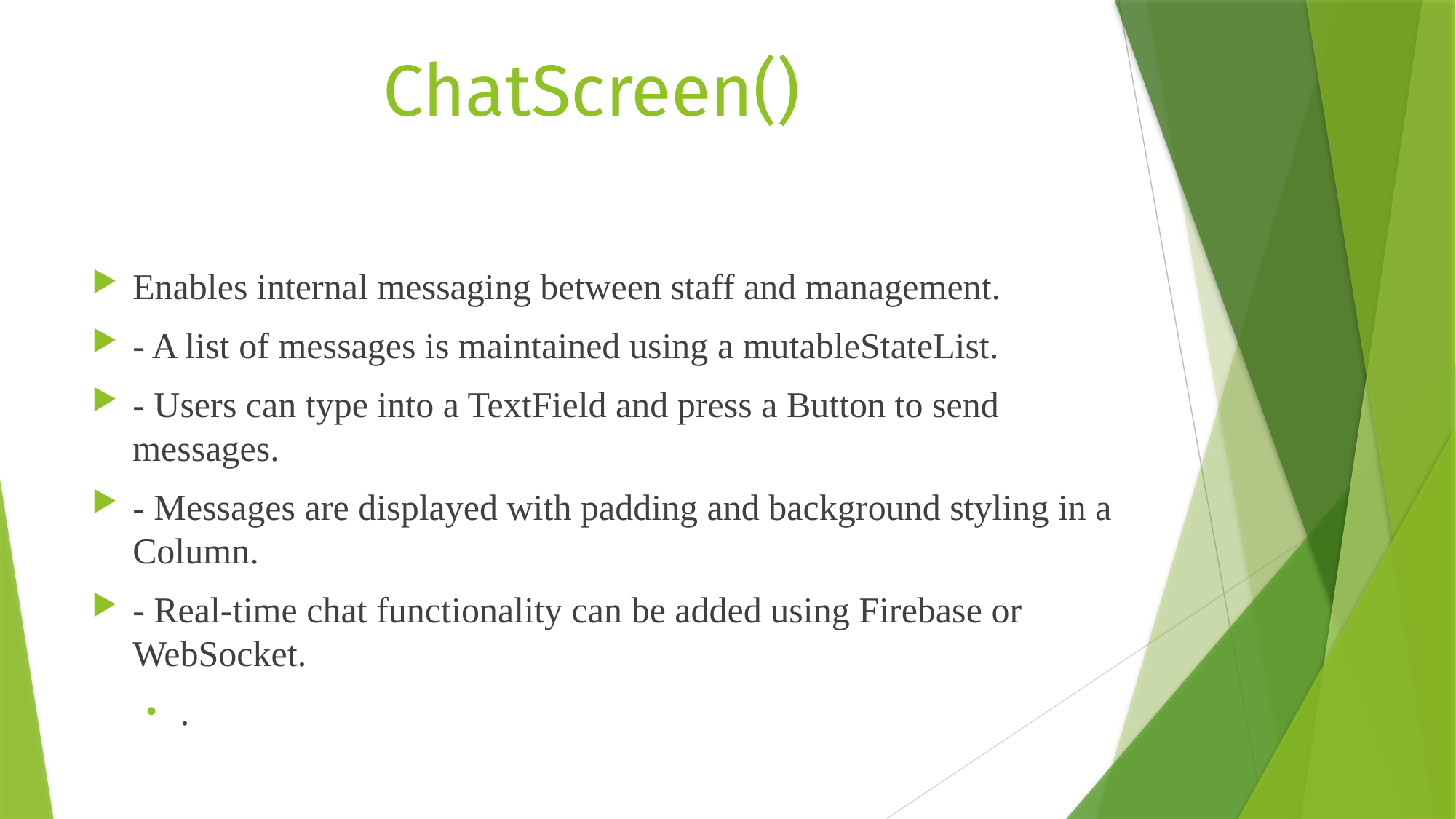

# ChatScreen()
Enables internal messaging between staff and management.
- A list of messages is maintained using a mutableStateList.
- Users can type into a TextField and press a Button to send messages.
- Messages are displayed with padding and background styling in a Column.
- Real-time chat functionality can be added using Firebase or WebSocket.
.